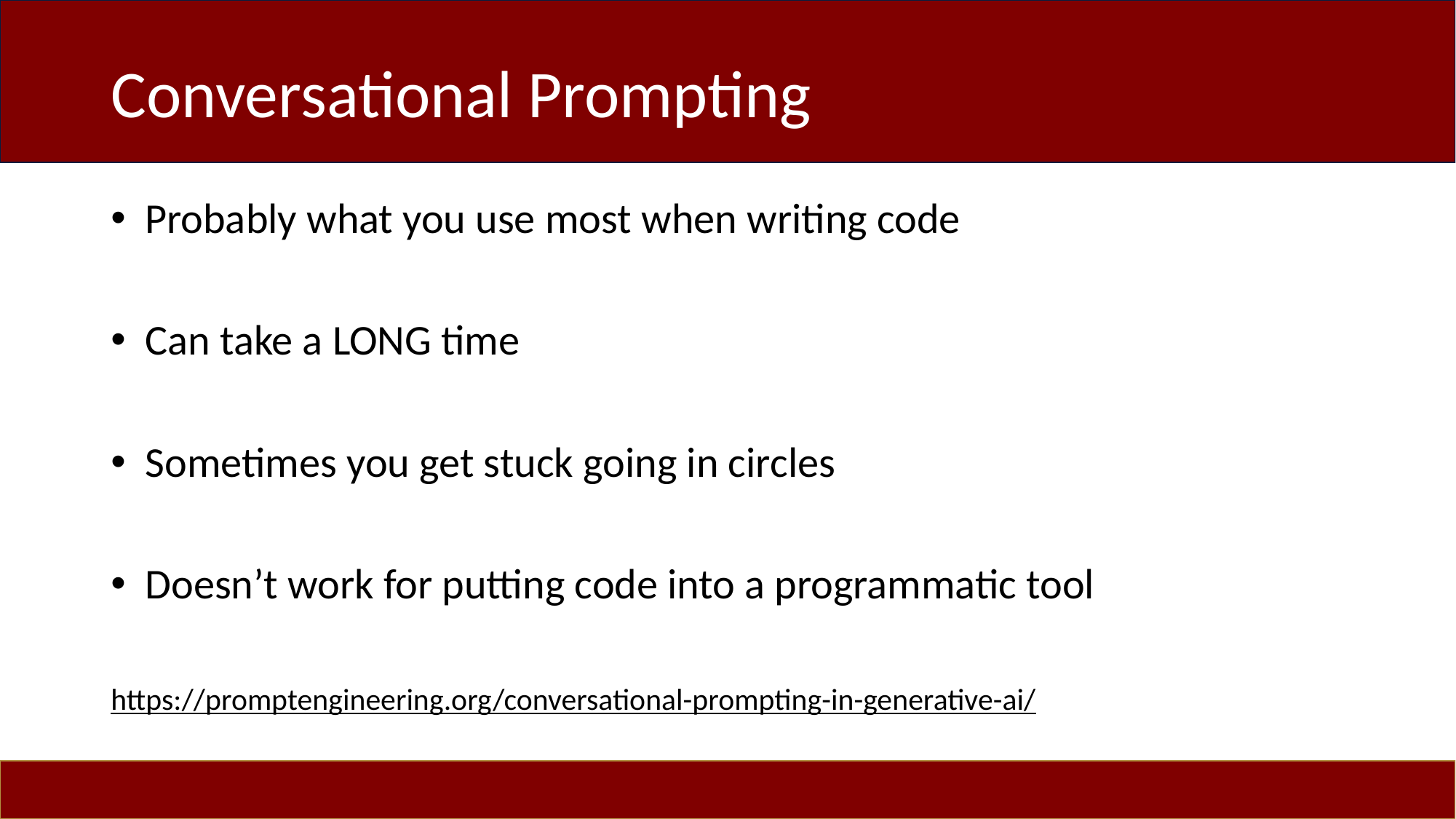

# Conversational Prompting
Probably what you use most when writing code

Can take a LONG time

Sometimes you get stuck going in circles

Doesn’t work for putting code into a programmatic tool

https://promptengineering.org/conversational-prompting-in-generative-ai/